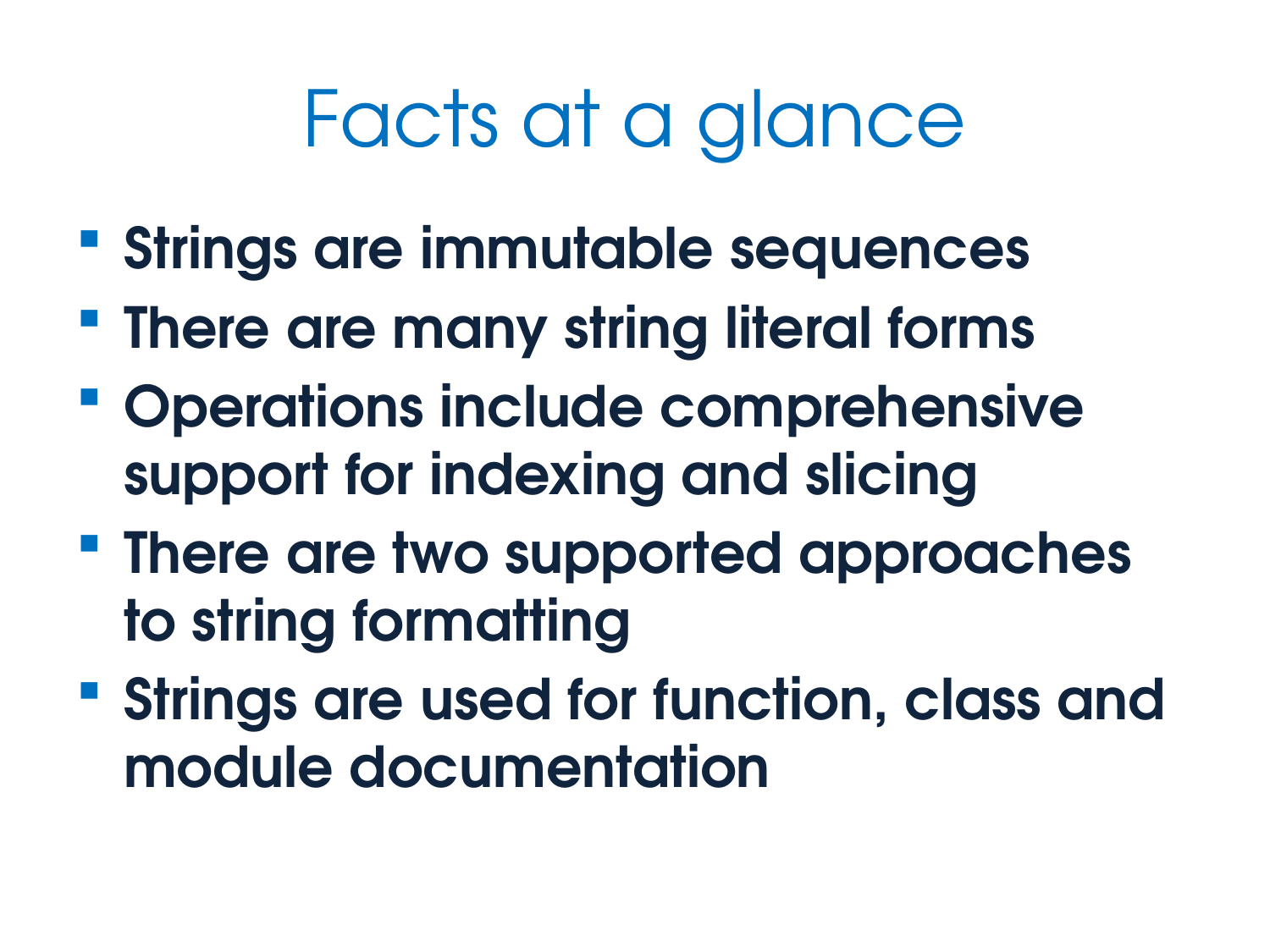

# Facts at a glance
Strings are immutable sequences
There are many string literal forms
Operations include comprehensive support for indexing and slicing
There are two supported approaches to string formatting
Strings are used for function, class and module documentation